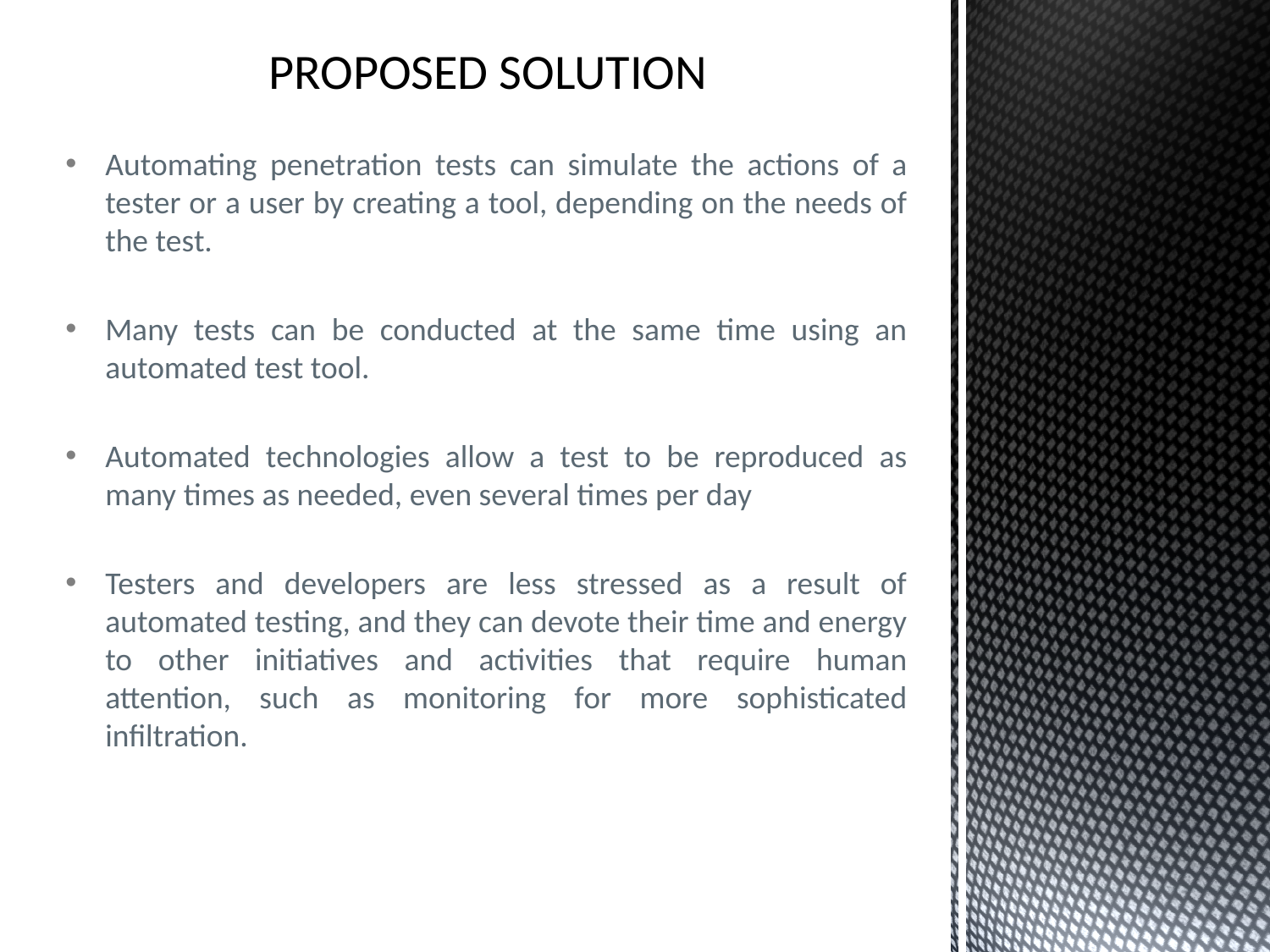

# PROPOSED SOLUTION
Automating penetration tests can simulate the actions of a tester or a user by creating a tool, depending on the needs of the test.

Many tests can be conducted at the same time using an automated test tool.

Automated technologies allow a test to be reproduced as many times as needed, even several times per day

Testers and developers are less stressed as a result of automated testing, and they can devote their time and energy to other initiatives and activities that require human attention, such as monitoring for more sophisticated infiltration.